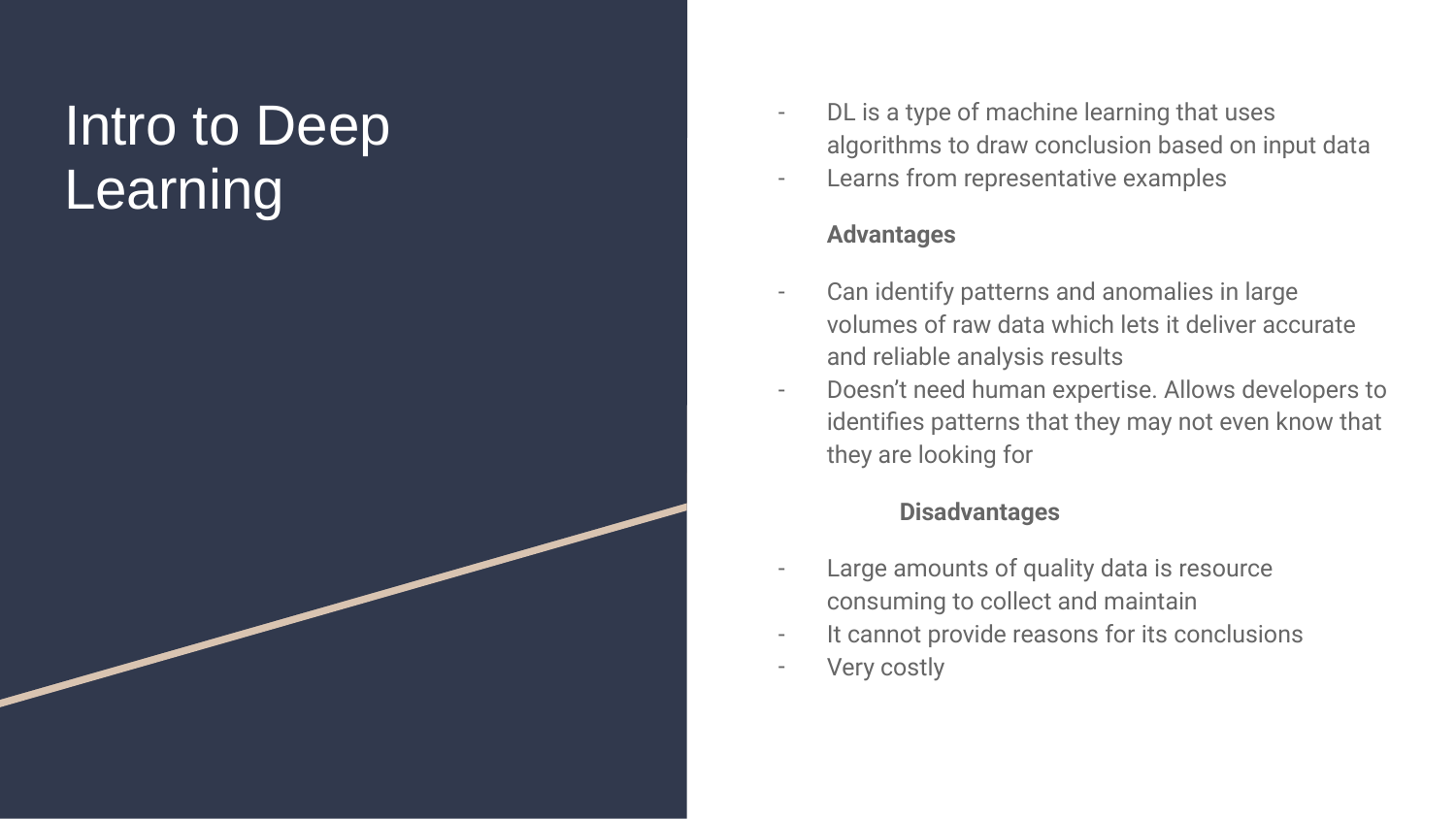

# Intro to Deep Learning
DL is a type of machine learning that uses algorithms to draw conclusion based on input data
Learns from representative examples
Advantages
Can identify patterns and anomalies in large volumes of raw data which lets it deliver accurate and reliable analysis results
Doesn’t need human expertise. Allows developers to identifies patterns that they may not even know that they are looking for
	Disadvantages
Large amounts of quality data is resource consuming to collect and maintain
It cannot provide reasons for its conclusions
Very costly